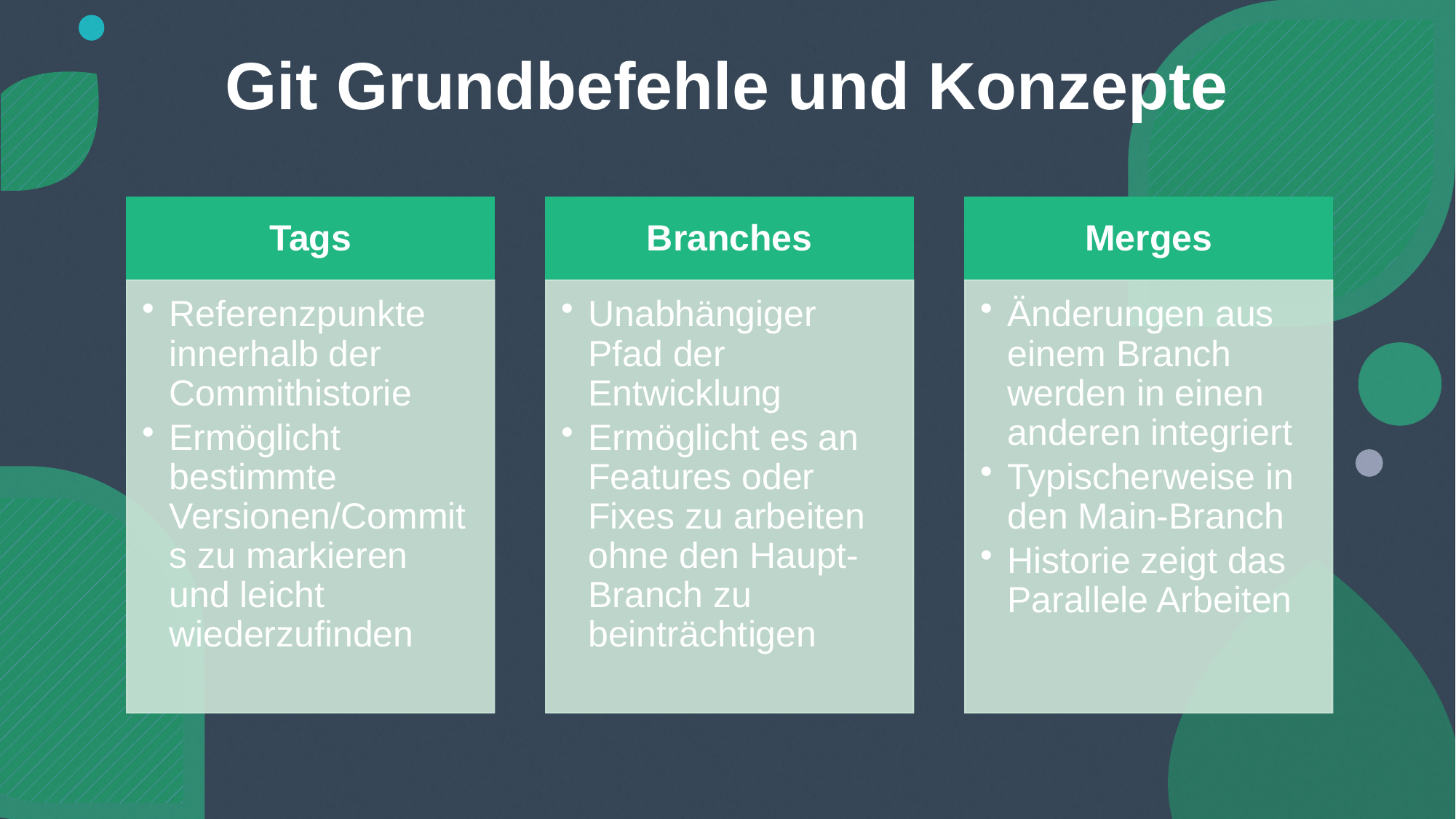

# Git Grundbefehle und Konzepte
Tags
Referenzpunkte innerhalb der Commithistorie
Ermöglicht bestimmte Versionen/Commits zu markieren und leicht wiederzufinden
Branches
Unabhängiger Pfad der Entwicklung
Ermöglicht es an Features oder Fixes zu arbeiten ohne den Haupt-Branch zu beinträchtigen
Merges
Änderungen aus einem Branch werden in einen anderen integriert
Typischerweise in den Main-Branch
Historie zeigt das Parallele Arbeiten
11